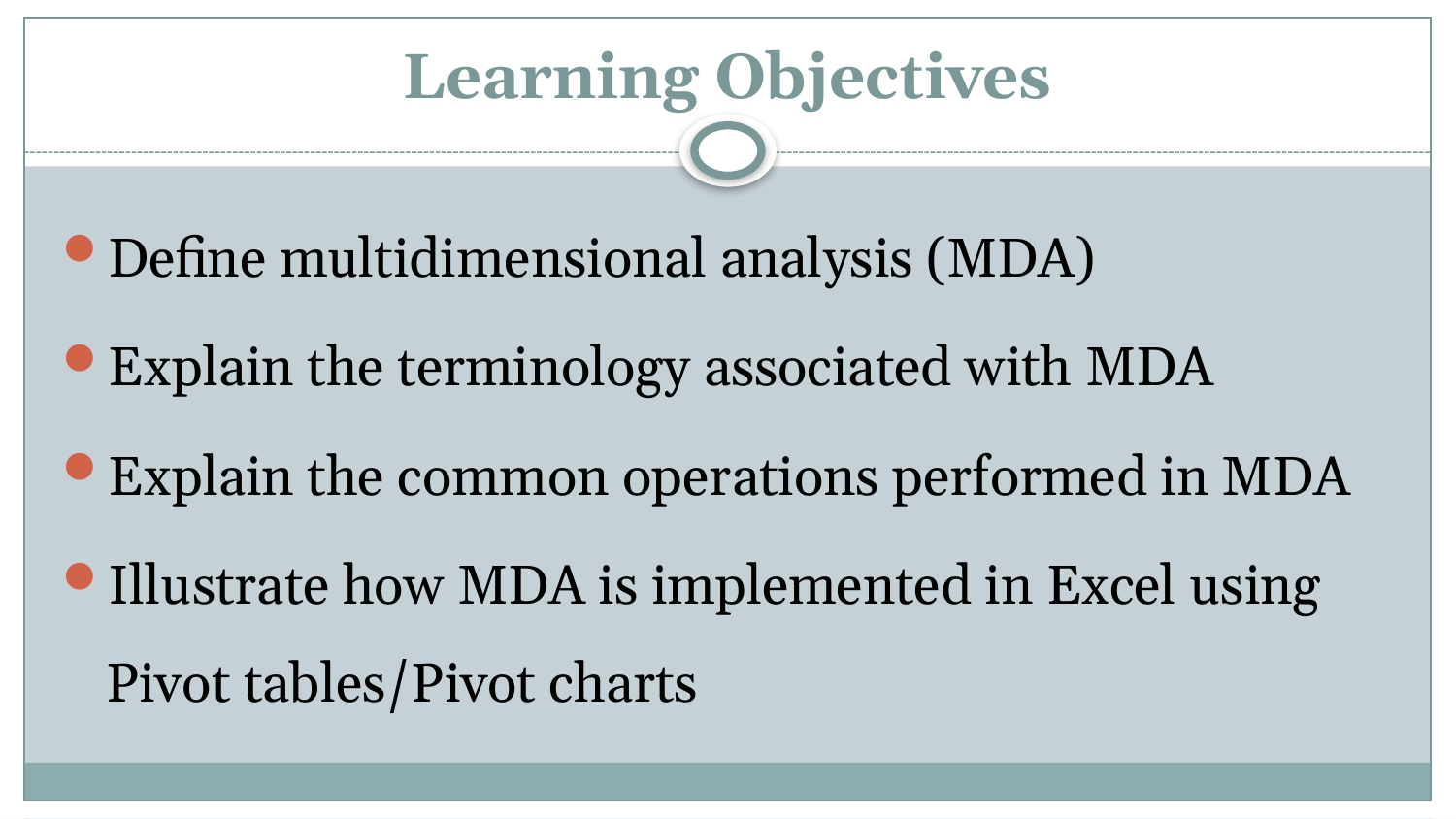

# Learning Objectives
Define multidimensional analysis (MDA)
Explain the terminology associated with MDA
Explain the common operations performed in MDA
Illustrate how MDA is implemented in Excel using Pivot tables/Pivot charts